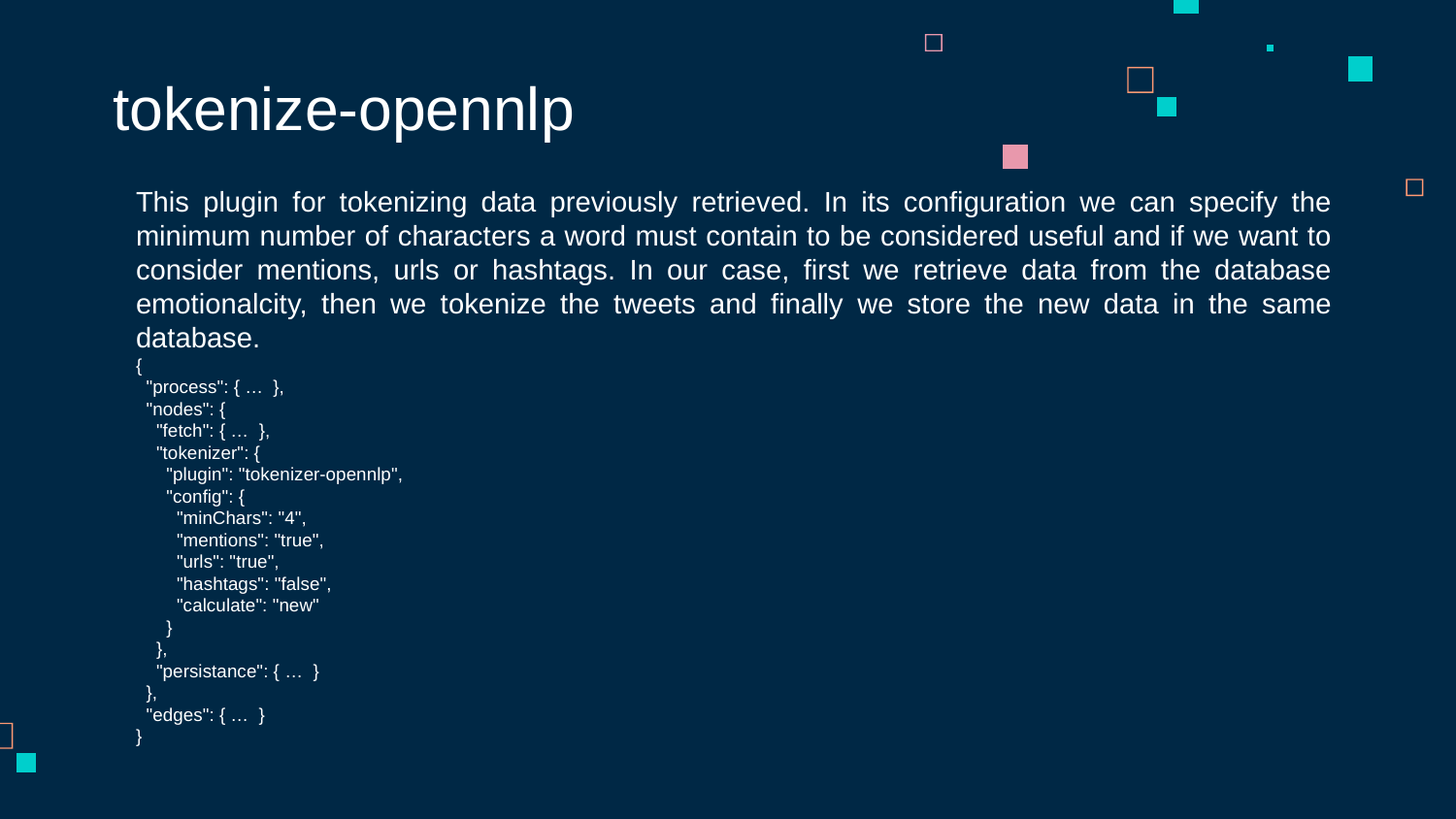

# tokenize-opennlp
This plugin for tokenizing data previously retrieved. In its configuration we can specify the minimum number of characters a word must contain to be considered useful and if we want to consider mentions, urls or hashtags. In our case, first we retrieve data from the database emotionalcity, then we tokenize the tweets and finally we store the new data in the same database.
{
  "process": { …  },
  "nodes": {
    "fetch": { …  },
    "tokenizer": {
      "plugin": "tokenizer-opennlp",
      "config": {
        "minChars": "4",
        "mentions": "true",
        "urls": "true",
        "hashtags": "false",
        "calculate": "new"
      }
    },
    "persistance": { …  }
  },
  "edges": { …  }
}